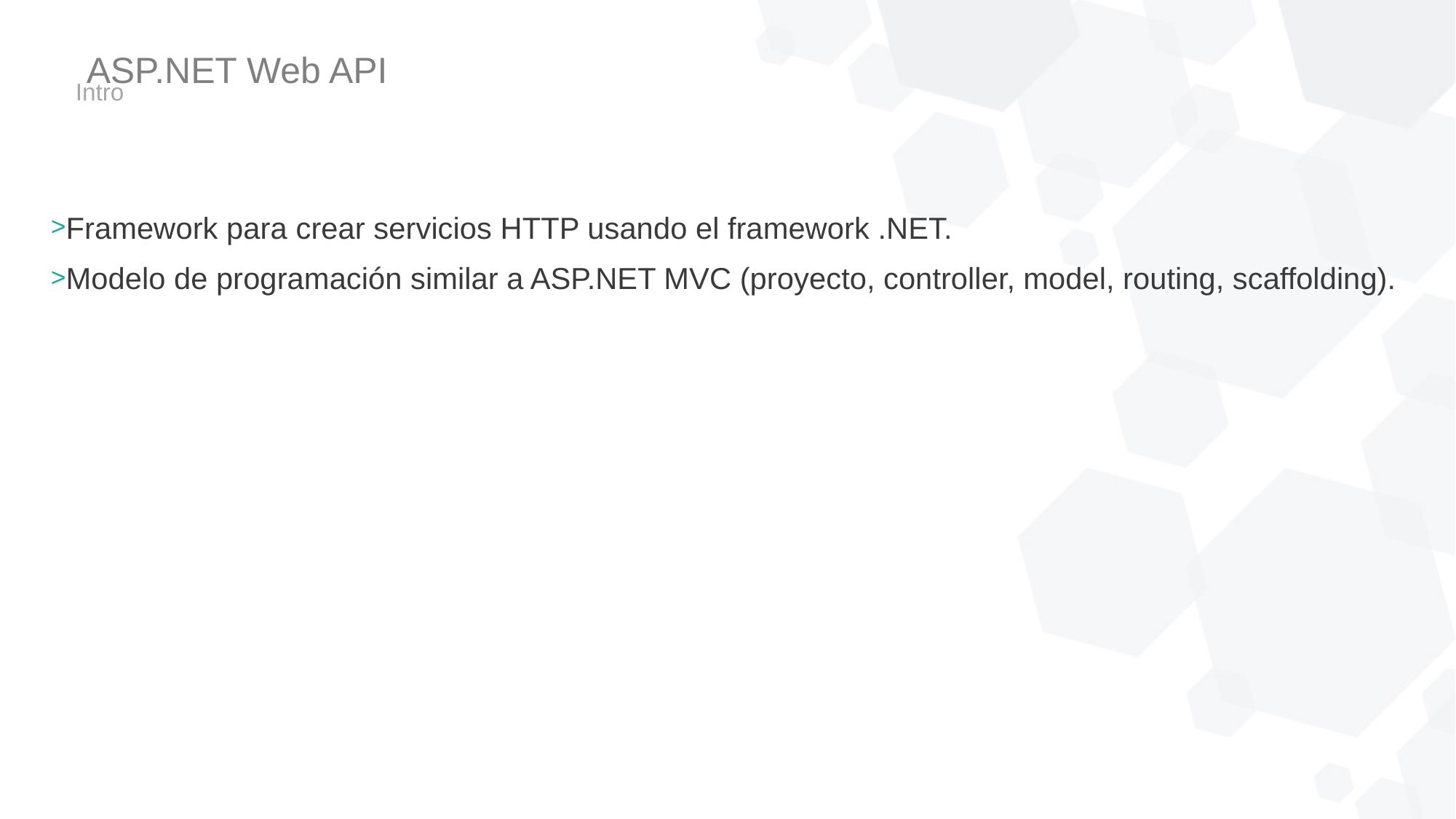

# ASP.NET Web API
Intro
Framework para crear servicios HTTP usando el framework .NET.
Modelo de programación similar a ASP.NET MVC (proyecto, controller, model, routing, scaffolding).